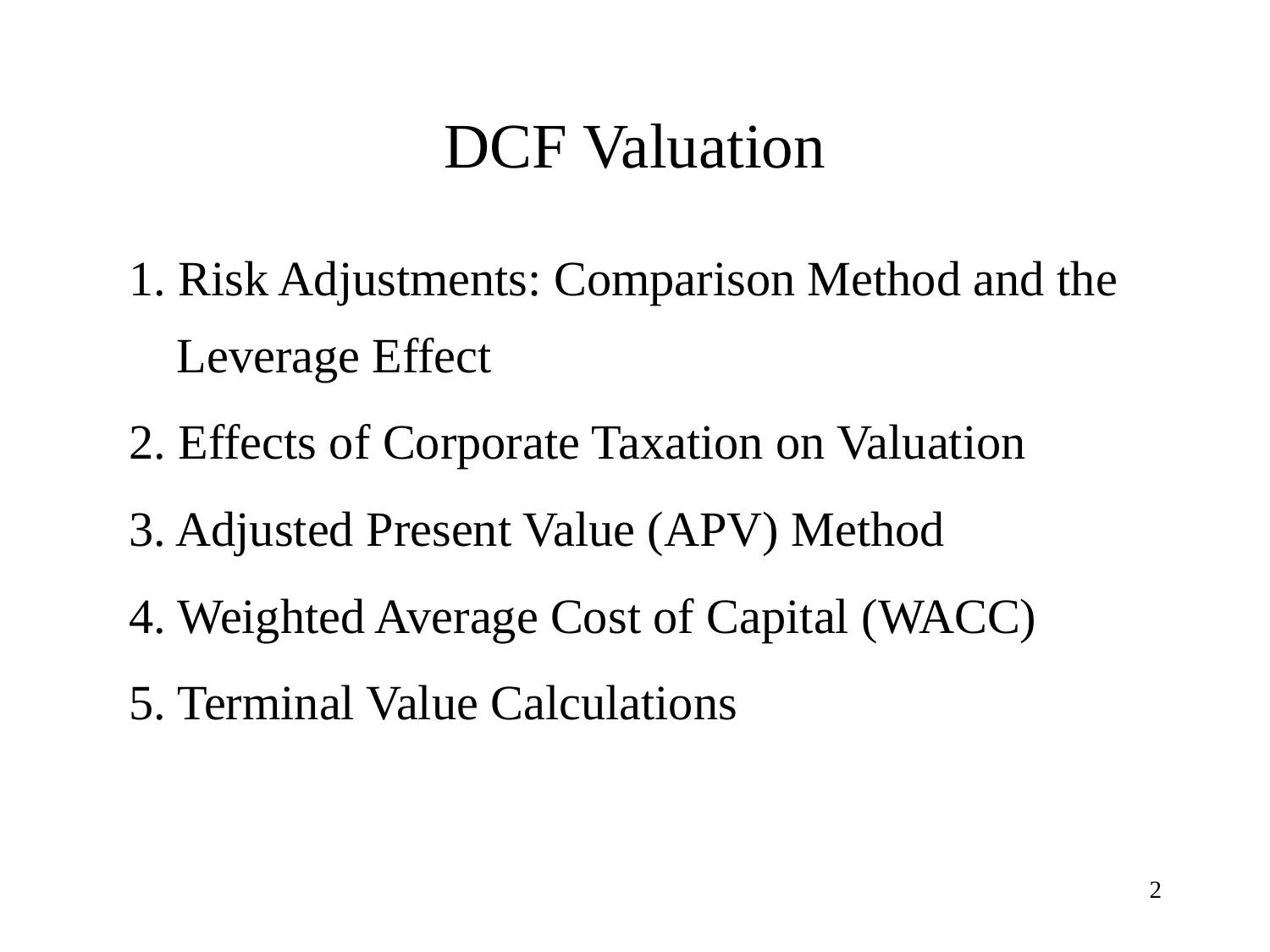

# DCF Valuation
1. Risk Adjustments: Comparison Method and the Leverage Effect
2. Effects of Corporate Taxation on Valuation
3. Adjusted Present Value (APV) Method
4. Weighted Average Cost of Capital (WACC)
5. Terminal Value Calculations

2